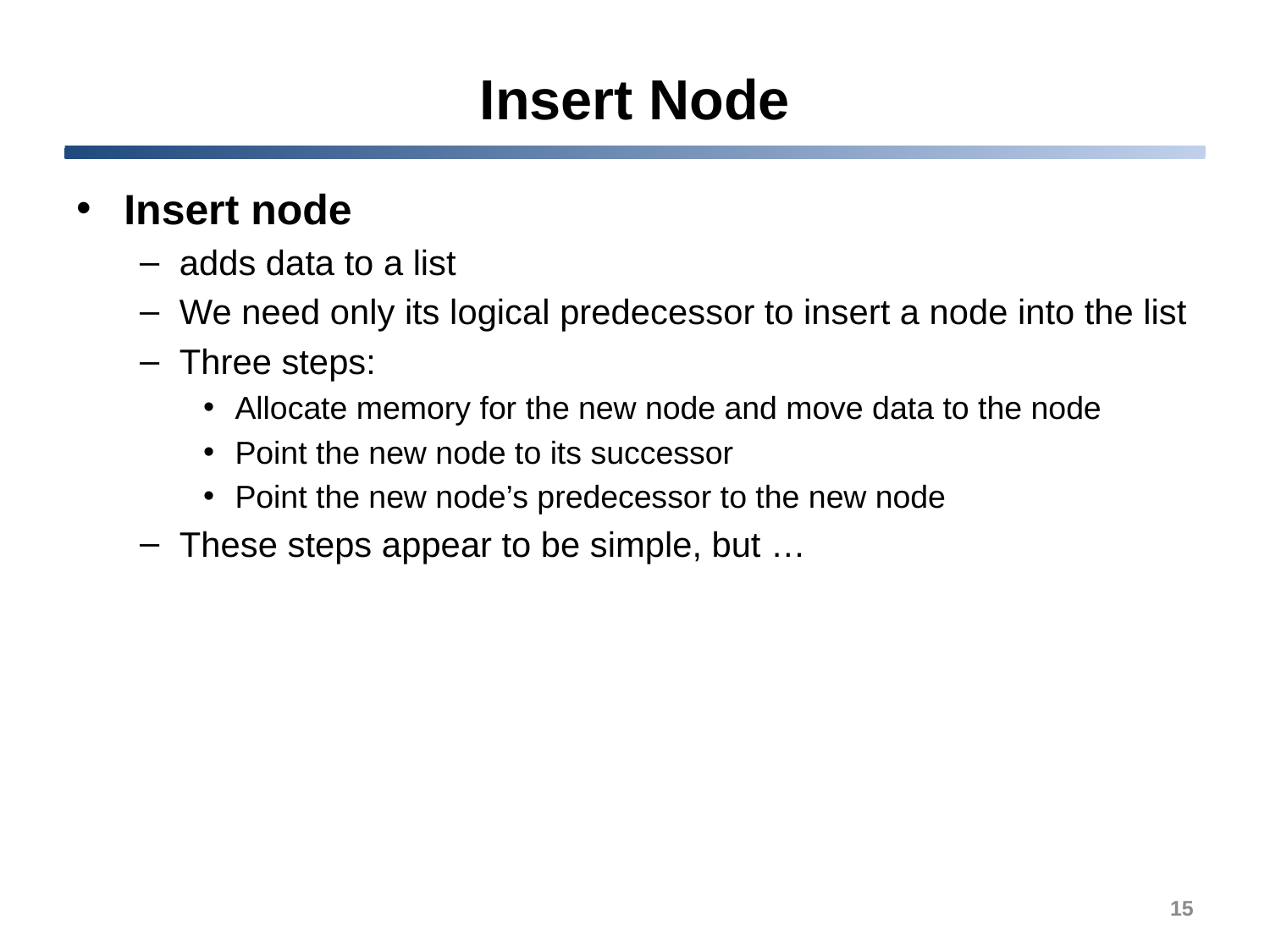

# Insert Node
Insert node
adds data to a list
We need only its logical predecessor to insert a node into the list
Three steps:
Allocate memory for the new node and move data to the node
Point the new node to its successor
Point the new node’s predecessor to the new node
These steps appear to be simple, but …
15